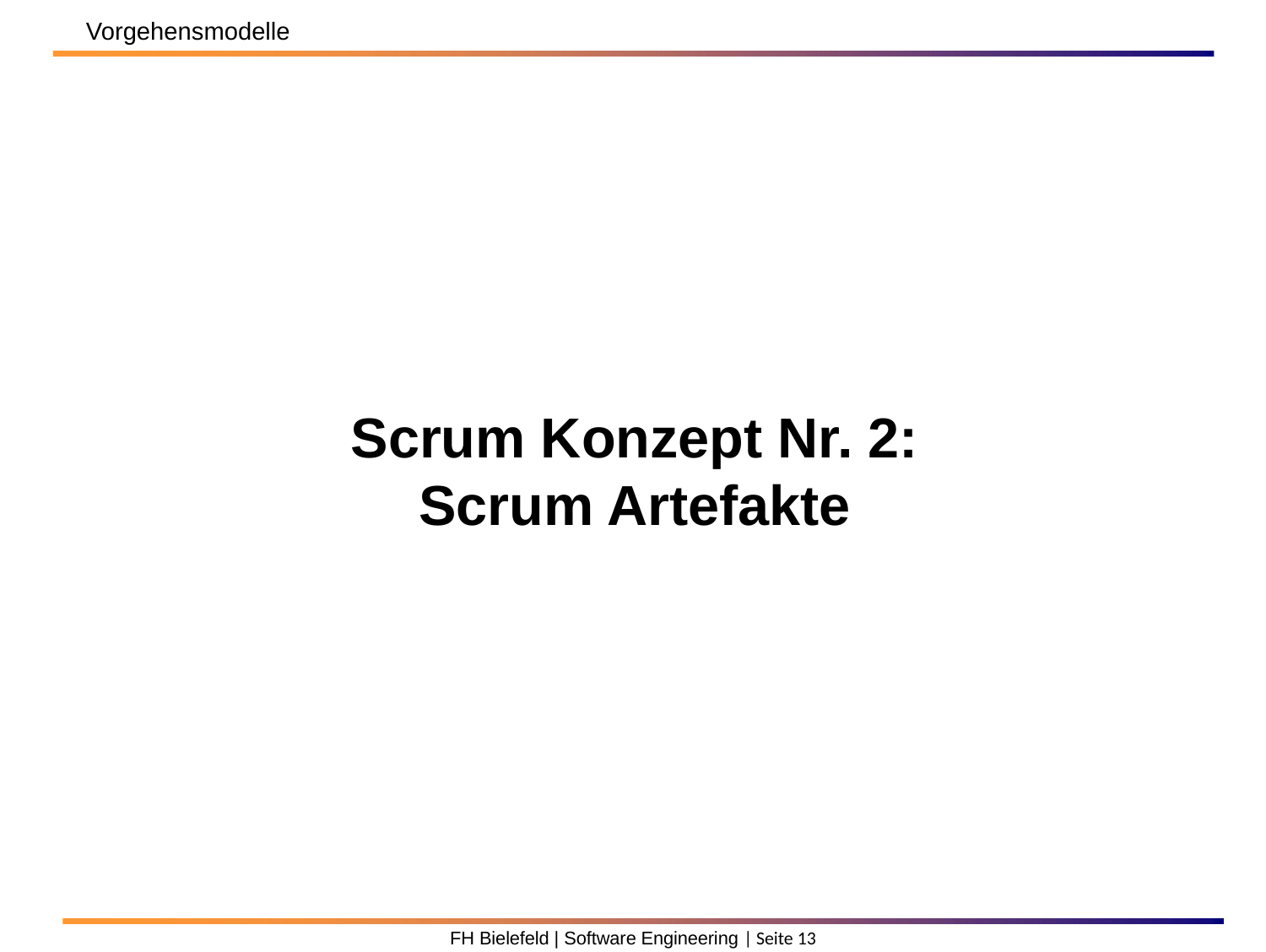

Vorgehensmodelle
# Scrum Konzept Nr. 2: Scrum Artefakte